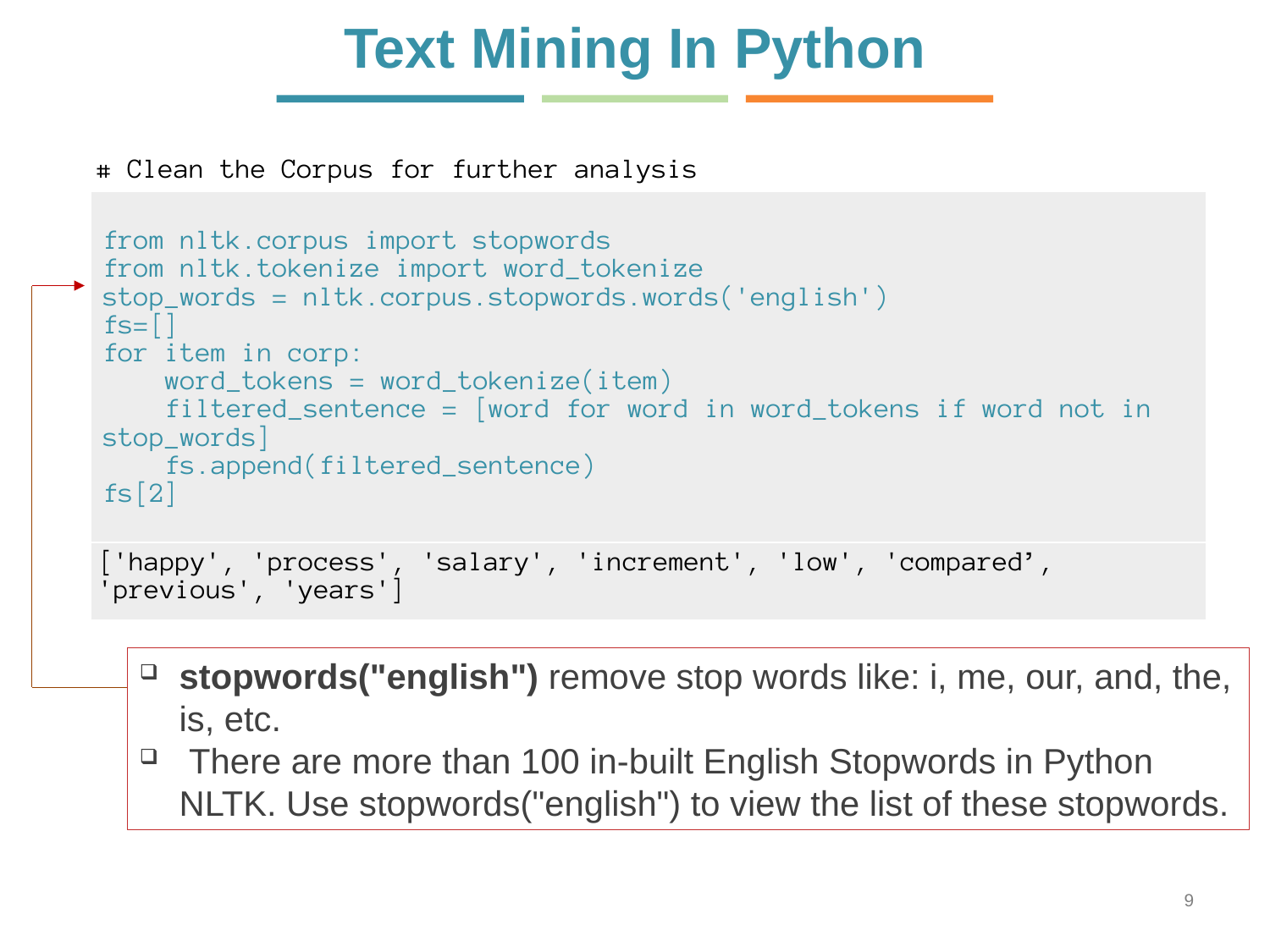

# Text Mining In Python

# Clean the Corpus for further analysis
| from nltk.corpus import stopwords from nltk.tokenize import word\_tokenize stop\_words = nltk.corpus.stopwords.words('english') fs=[] for item in corp: word\_tokens = word\_tokenize(item) filtered\_sentence = [word for word in word\_tokens if word not in stop\_words] fs.append(filtered\_sentence) fs[2] |
| --- |
| ['happy', 'process', 'salary', 'increment', 'low', 'compared’, 'previous', 'years'] |
stopwords("english") remove stop words like: i, me, our, and, the, is, etc.
 There are more than 100 in-built English Stopwords in Python NLTK. Use stopwords("english") to view the list of these stopwords.
9